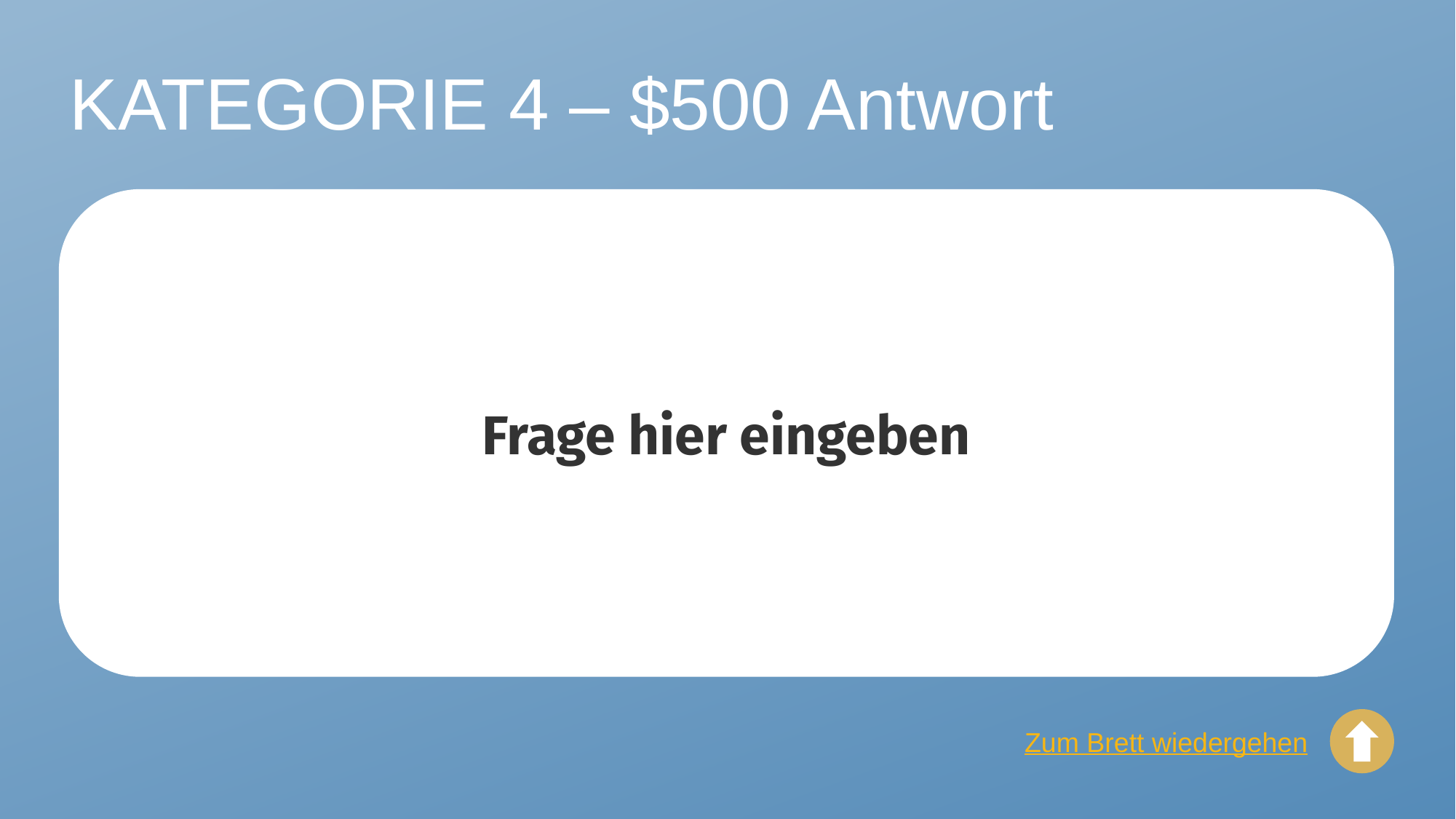

# KATEGORIE 4 – $500 Antwort
Frage hier eingeben

Zum Brett wiedergehen